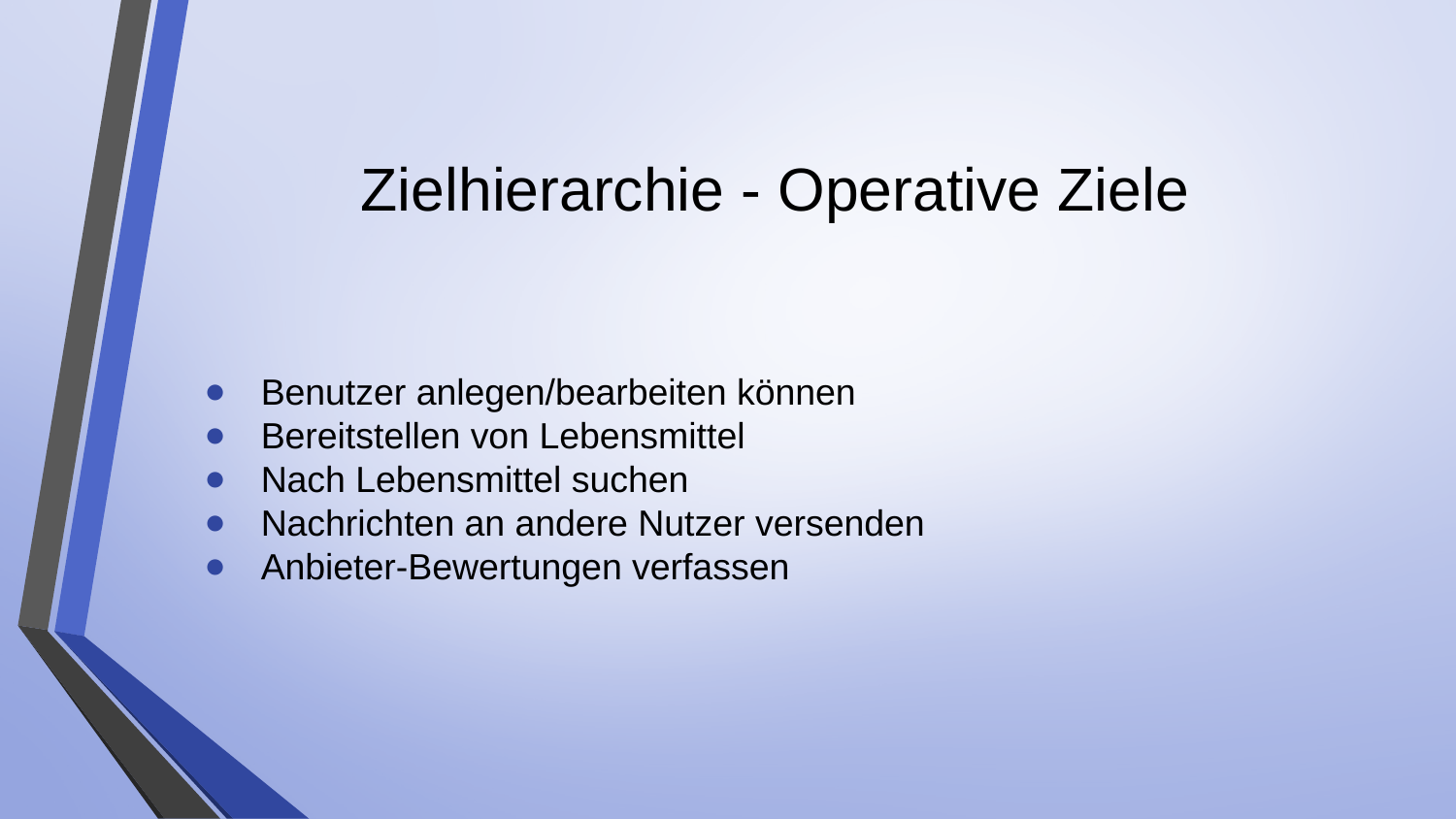

# Zielhierarchie - Operative Ziele
Benutzer anlegen/bearbeiten können
Bereitstellen von Lebensmittel
Nach Lebensmittel suchen
Nachrichten an andere Nutzer versenden
Anbieter-Bewertungen verfassen